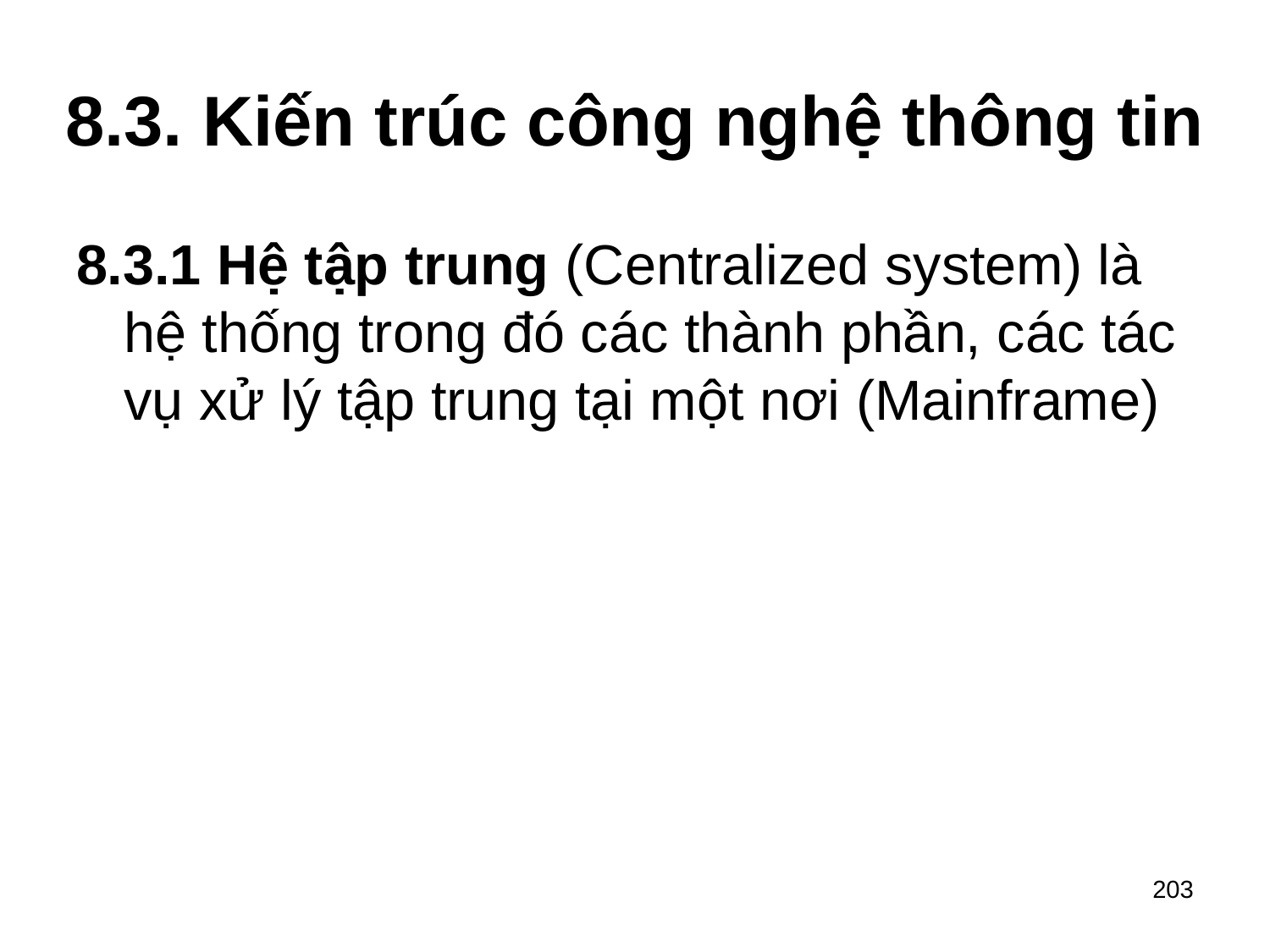

# 8.3. Kiến trúc công nghệ thông tin
8.3.1 Hệ tập trung (Centralized system) là hệ thống trong đó các thành phần, các tác vụ xử lý tập trung tại một nơi (Mainframe)
203